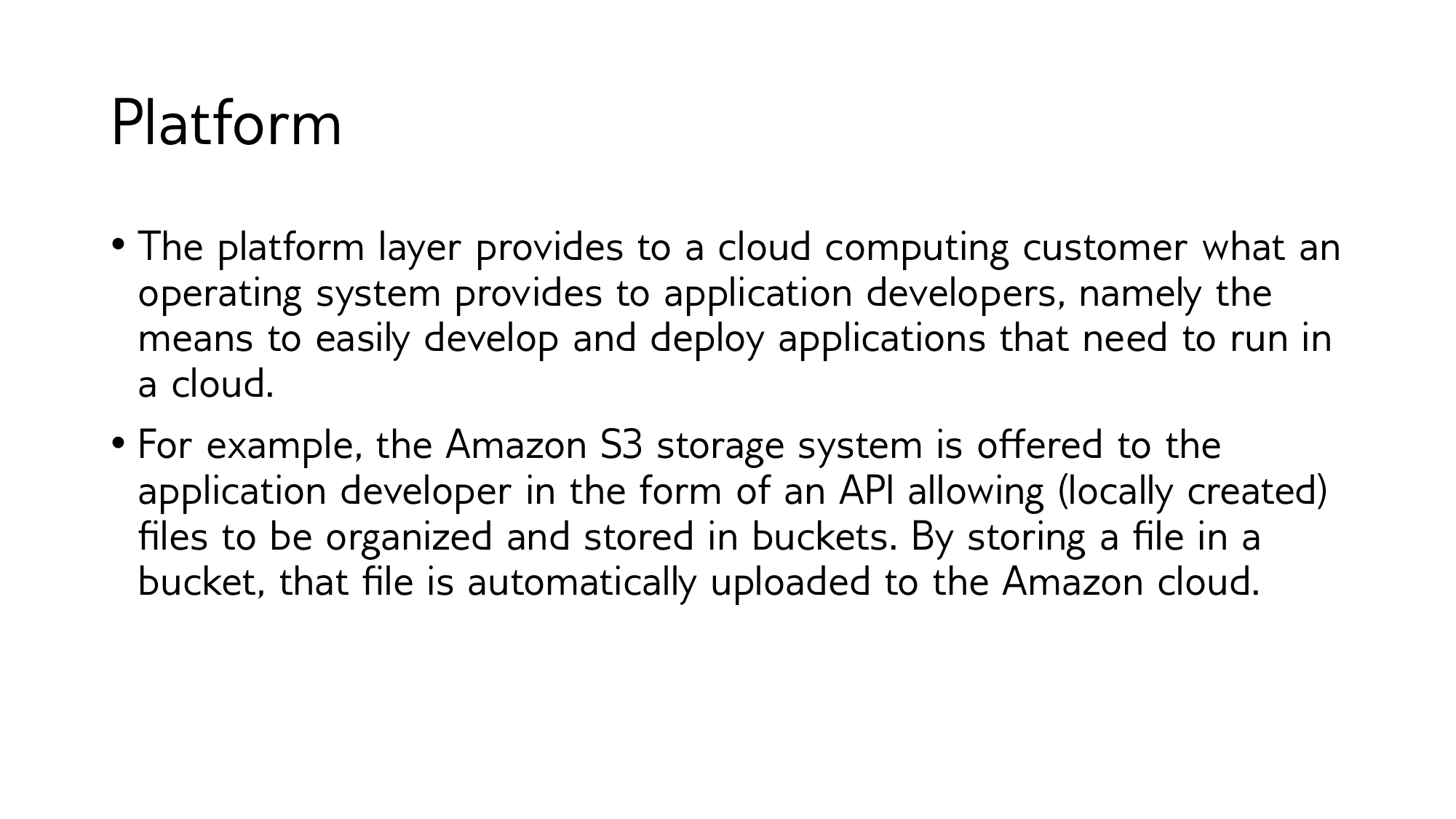

# Platform
The platform layer provides to a cloud computing customer what an operating system provides to application developers, namely the means to easily develop and deploy applications that need to run in a cloud.
For example, the Amazon S3 storage system is offered to the application developer in the form of an API allowing (locally created) files to be organized and stored in buckets. By storing a file in a bucket, that file is automatically uploaded to the Amazon cloud.